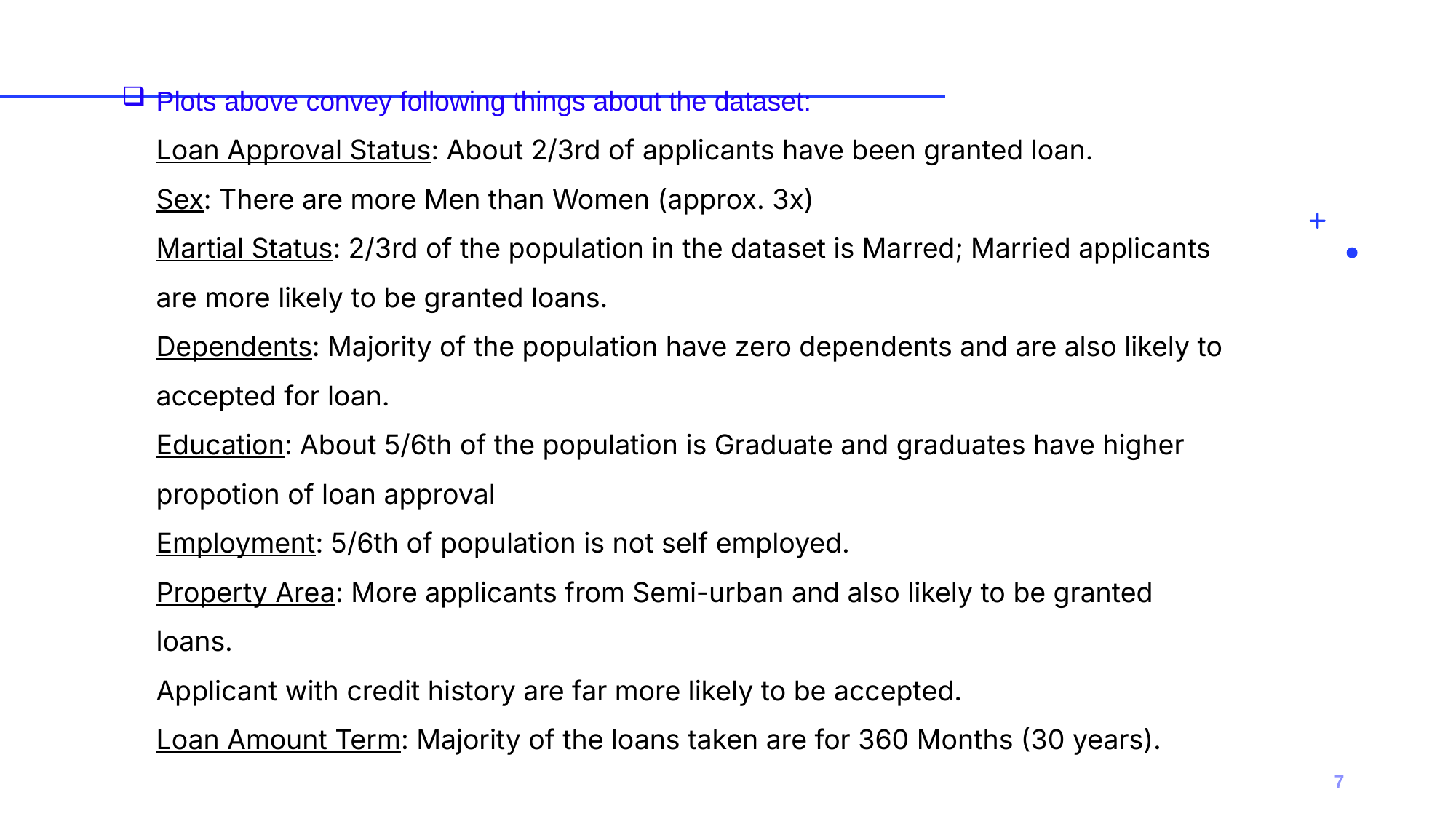

# Plots above convey following things about the dataset: Loan Approval Status: About 2/3rd of applicants have been granted loan. Sex: There are more Men than Women (approx. 3x) Martial Status: 2/3rd of the population in the dataset is Marred; Married applicants are more likely to be granted loans. Dependents: Majority of the population have zero dependents and are also likely to accepted for loan. Education: About 5/6th of the population is Graduate and graduates have higher propotion of loan approval Employment: 5/6th of population is not self employed. Property Area: More applicants from Semi-urban and also likely to be granted loans. Applicant with credit history are far more likely to be accepted. Loan Amount Term: Majority of the loans taken are for 360 Months (30 years).
7